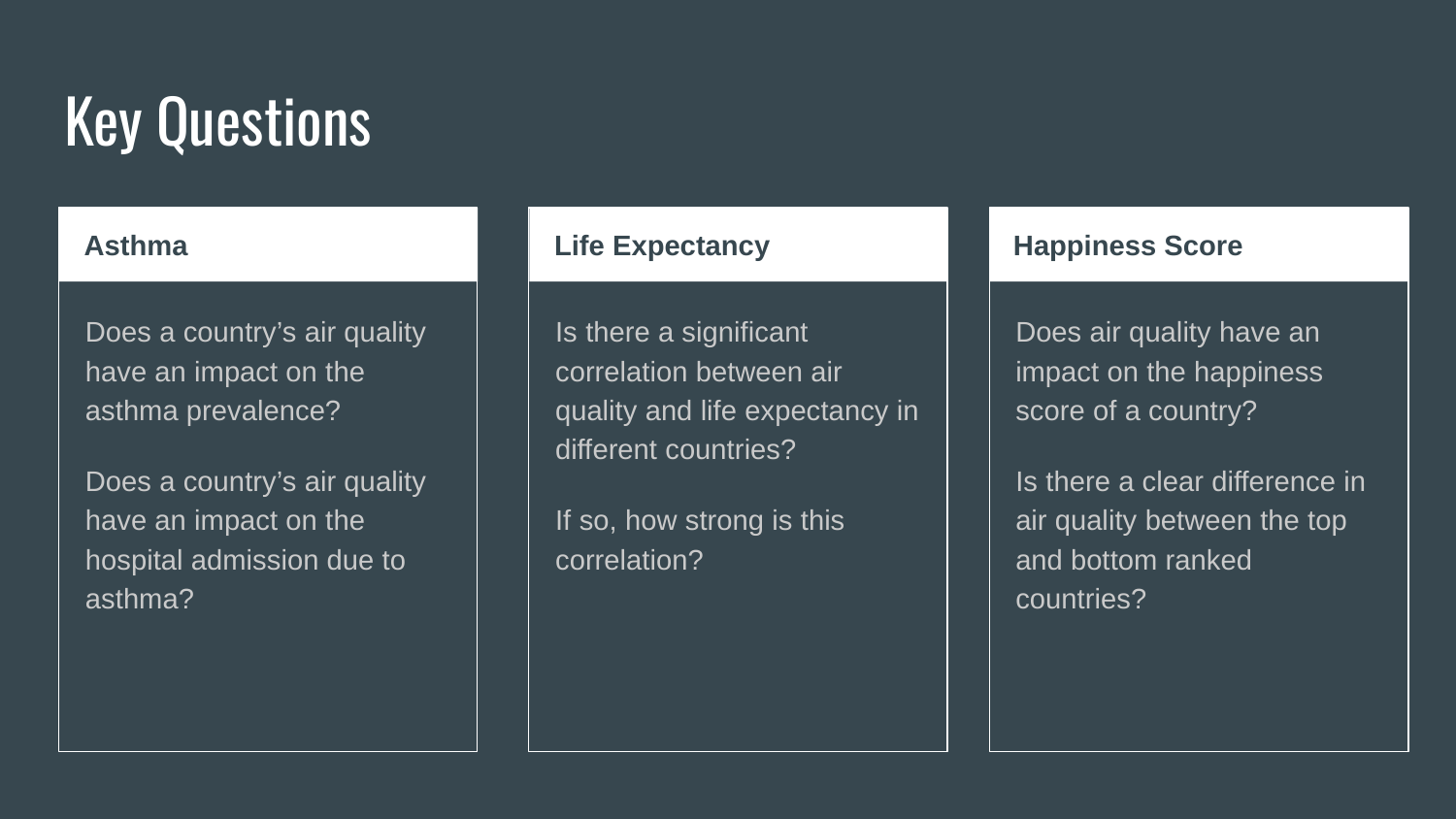

# Key Questions

Asthma

Life Expectancy

Happiness Score
Does a country’s air quality have an impact on the asthma prevalence?
Does a country’s air quality have an impact on the hospital admission due to asthma?
Is there a significant correlation between air quality and life expectancy in different countries?
If so, how strong is this correlation?
Does air quality have an impact on the happiness score of a country?
Is there a clear difference in air quality between the top and bottom ranked countries?